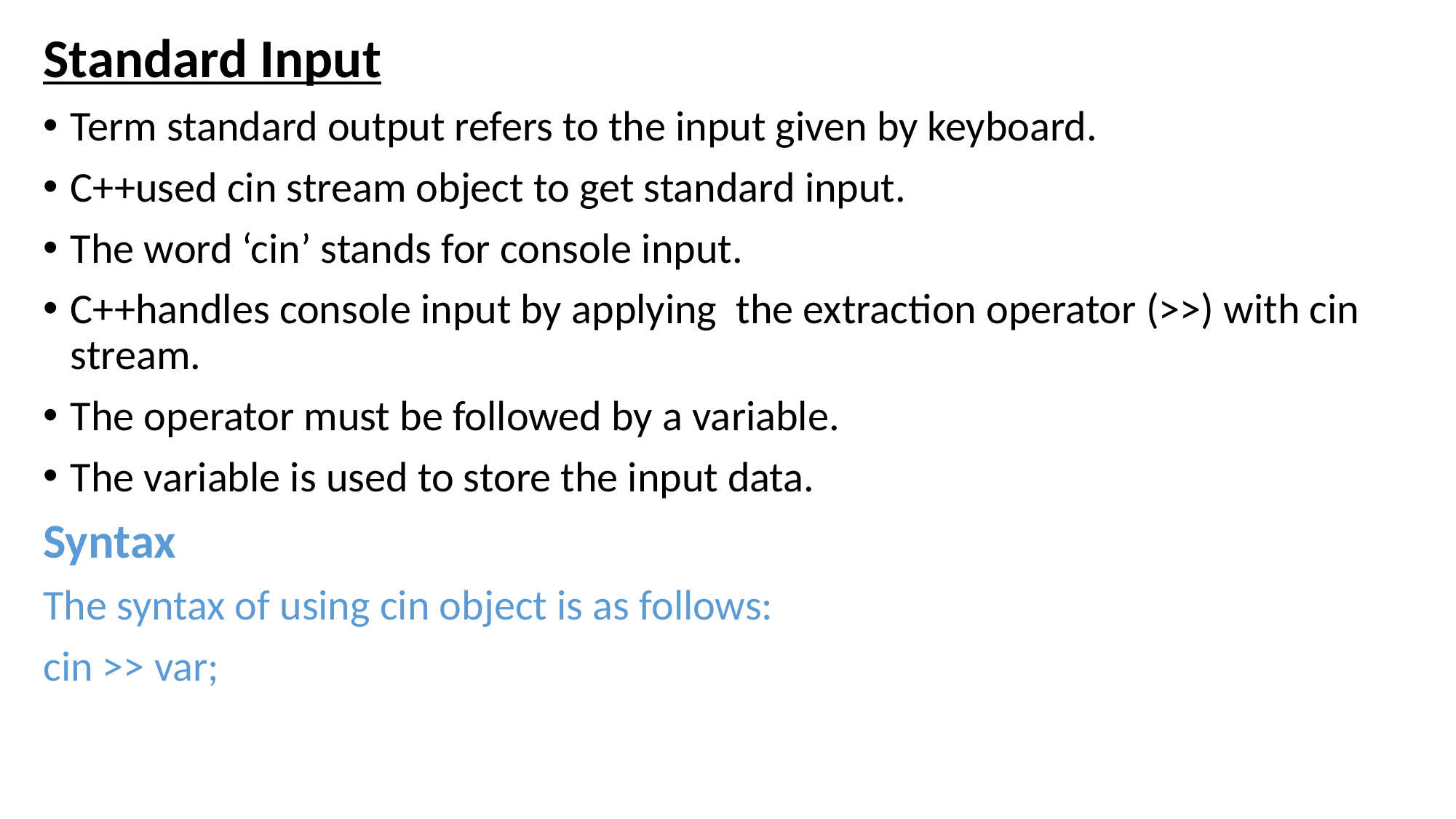

Standard Input
Term standard output refers to the input given by keyboard.
C++used cin stream object to get standard input.
The word ‘cin’ stands for console input.
C++handles console input by applying  the extraction operator (>>) with cin stream.
The operator must be followed by a variable.
The variable is used to store the input data.
Syntax
The syntax of using cin object is as follows:
cin >> var;